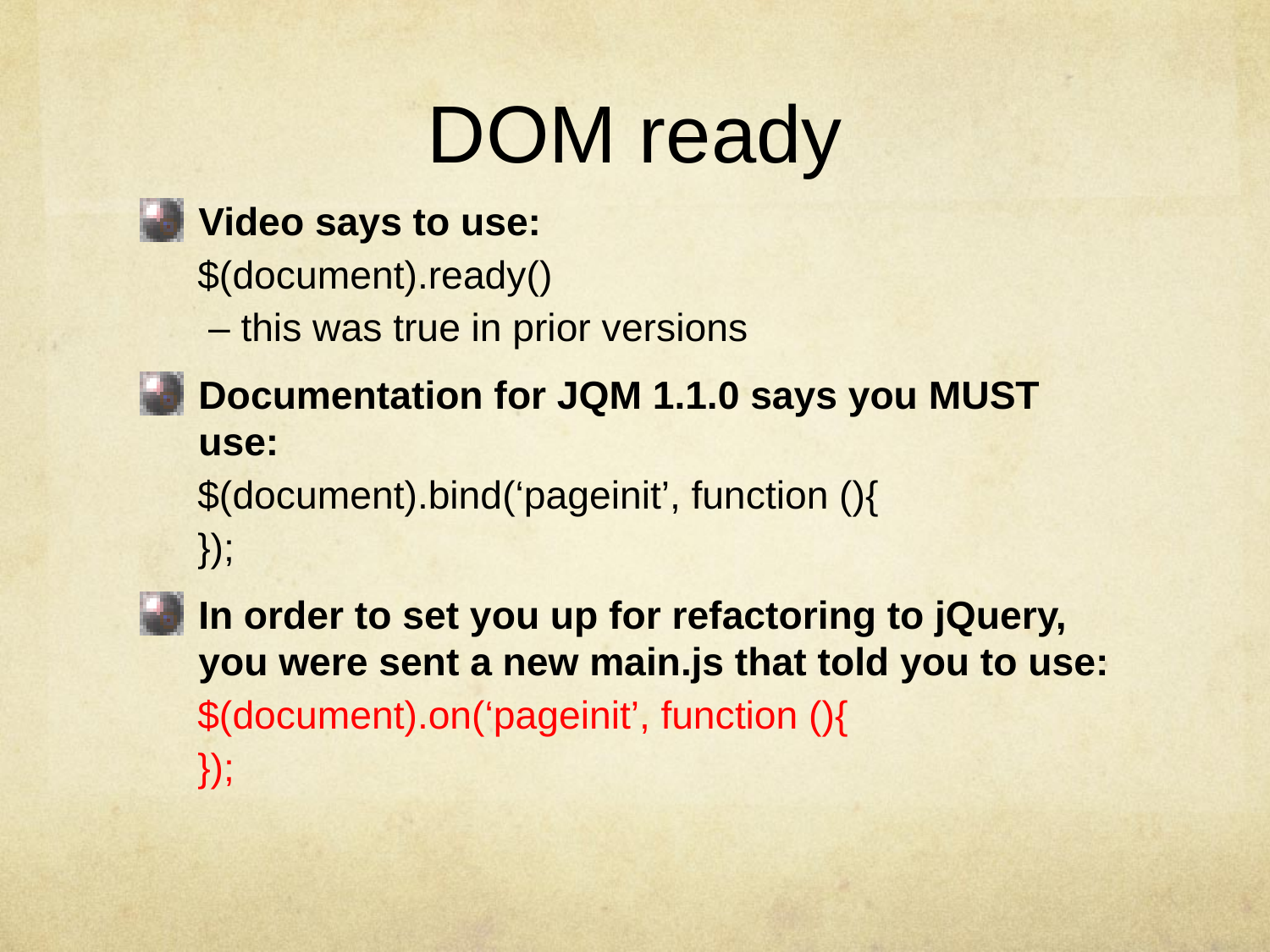

# DOM ready
Video says to use:
$(document).ready()
 – this was true in prior versions
Documentation for JQM 1.1.0 says you MUST use:
$(document).bind(‘pageinit’, function (){
});
In order to set you up for refactoring to jQuery, you were sent a new main.js that told you to use:
$(document).on(‘pageinit’, function (){
});